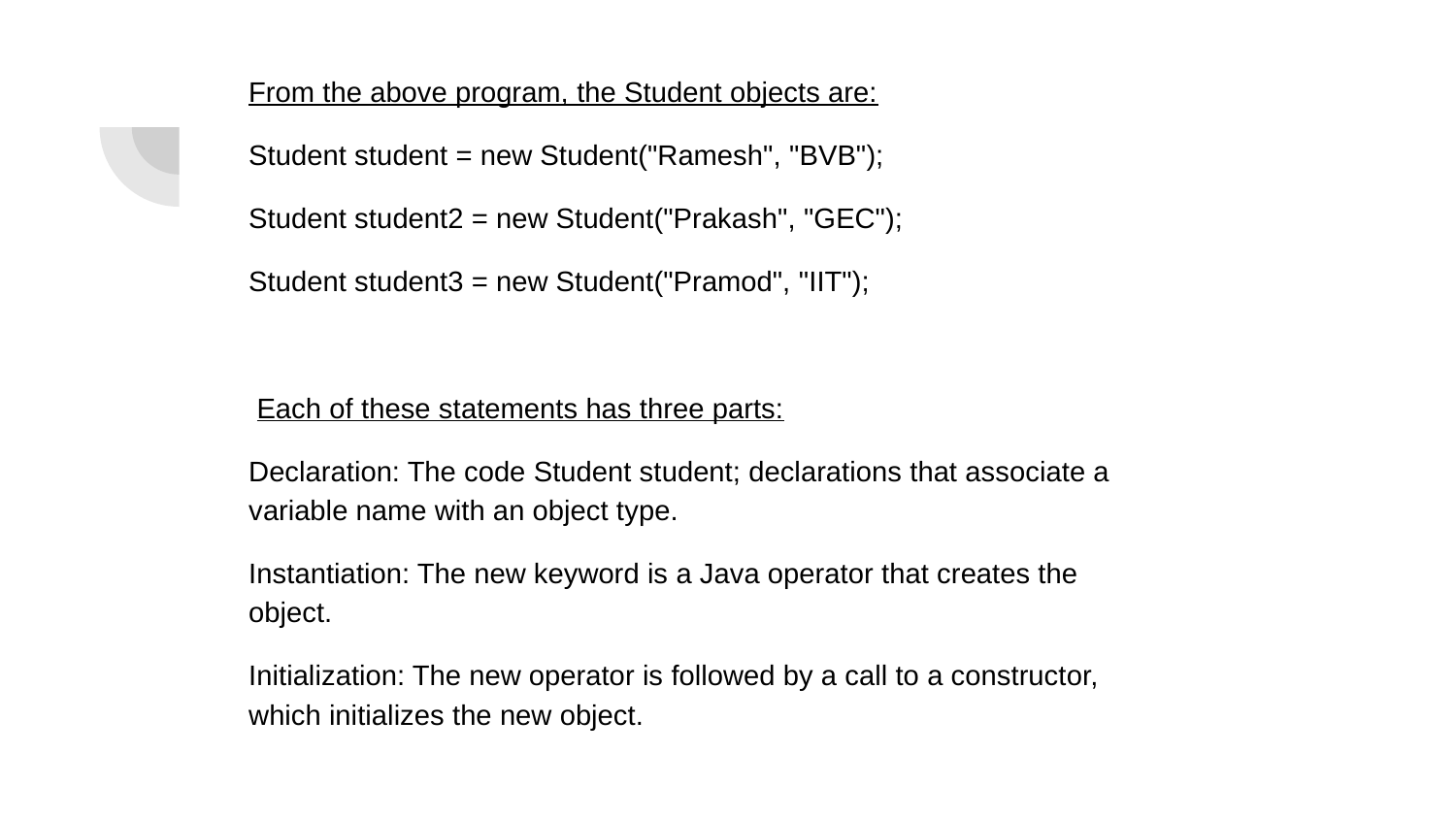

From the above program, the Student objects are:
Student student = new Student("Ramesh", "BVB");
Student student2 = new Student("Prakash", "GEC");
Student student3 = new Student("Pramod", "IIT");

 Each of these statements has three parts:
Declaration: The code Student student; declarations that associate a variable name with an object type.
Instantiation: The new keyword is a Java operator that creates the object.
Initialization: The new operator is followed by a call to a constructor, which initializes the new object.